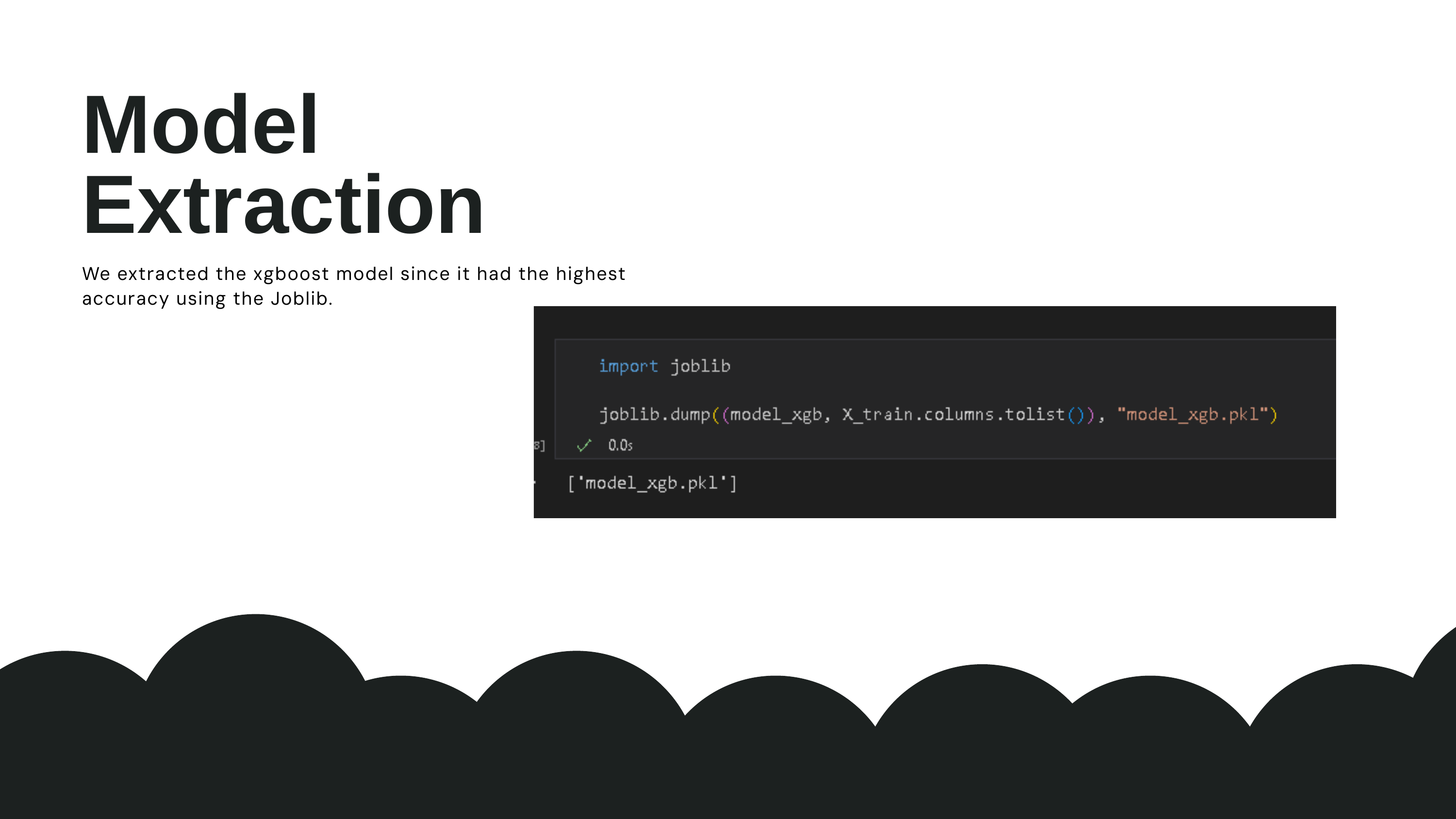

Model Extraction
We extracted the xgboost model since it had the highest accuracy using the Joblib.